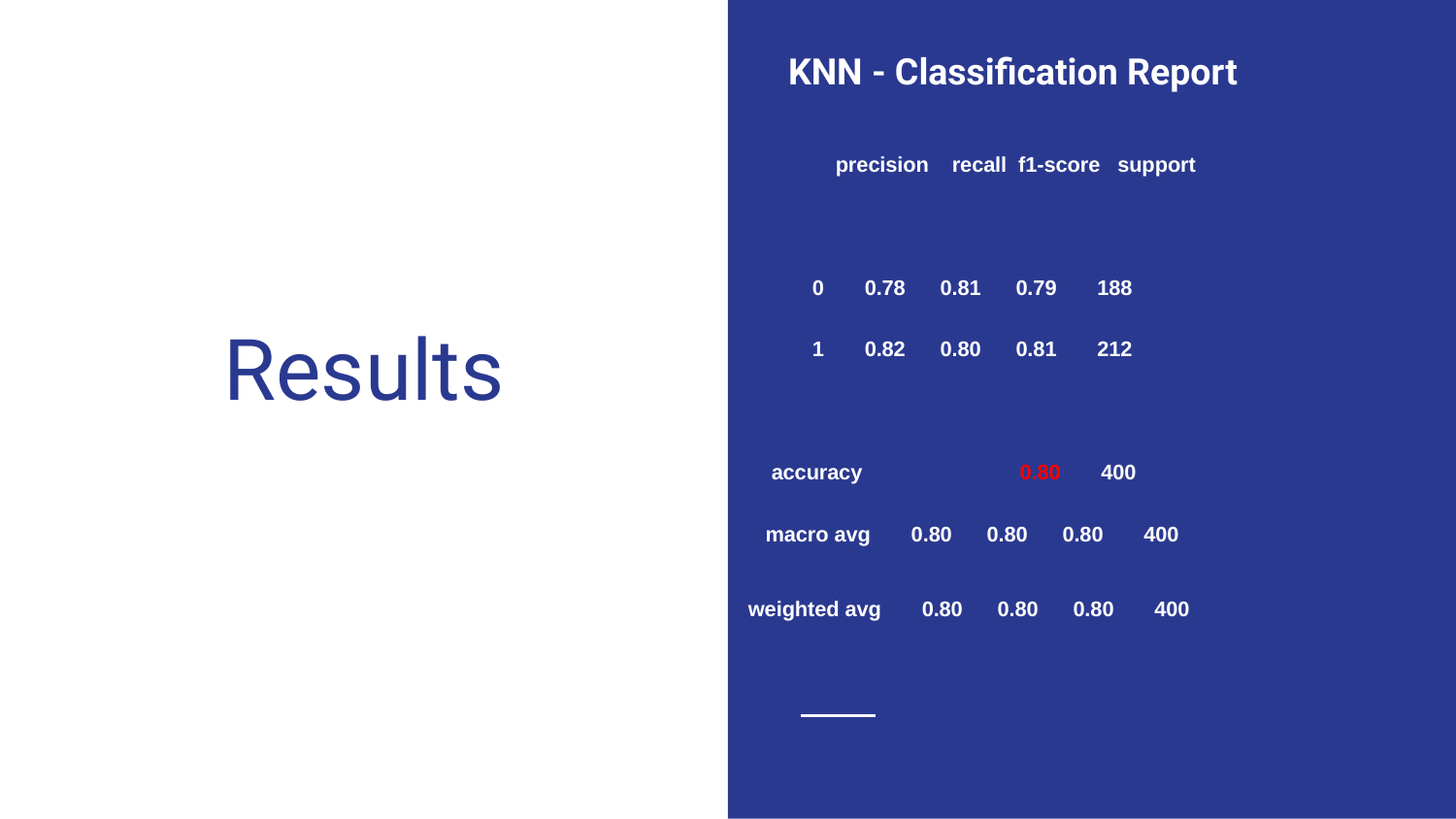

KNN - Classification Report
               precision    recall  f1-score   support

           0       0.78      0.81      0.79       188
           1       0.82      0.80      0.81       212

    accuracy                           0.80       400
   macro avg       0.80      0.80      0.80       400
weighted avg       0.80      0.80      0.80       400

# Results